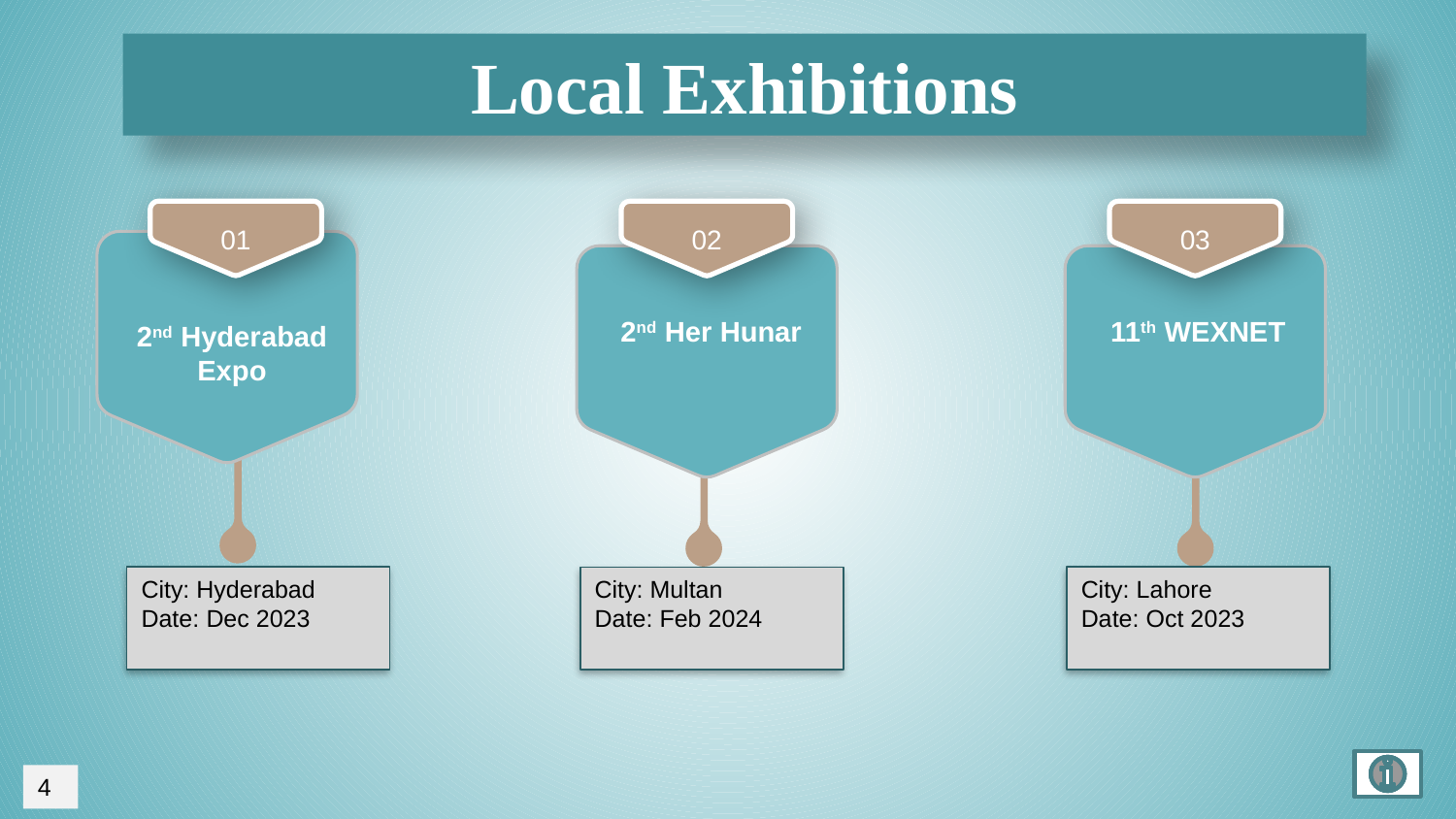

Local Exhibitions
01
02
03

2nd Her Hunar

11th WEXNET
2nd Hyderabad
Expo

City: Hyderabad
Date: Dec 2023

City: Lahore
Date: Oct 2023
City: Multan
Date: Feb 2024

4